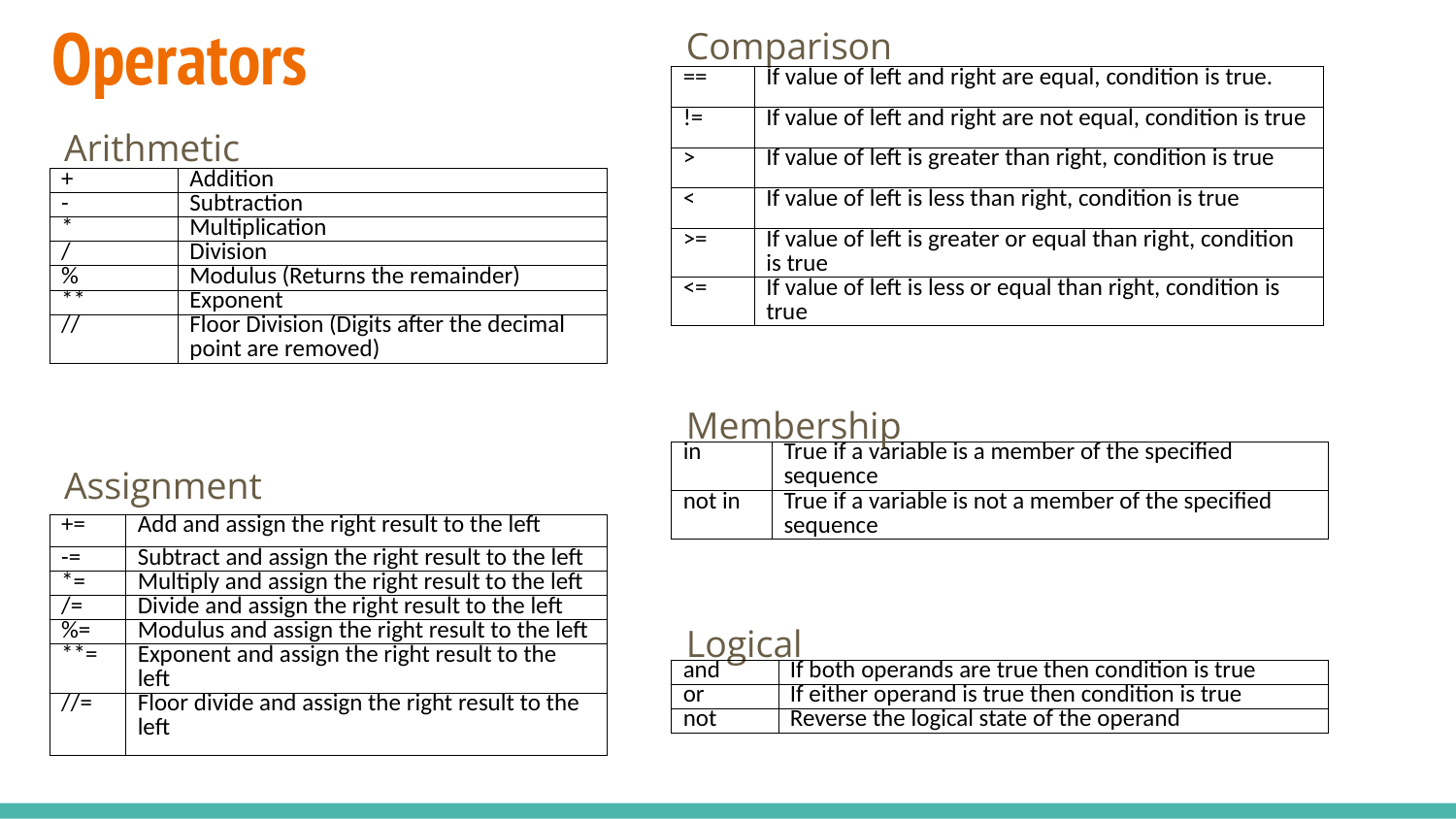

# Operators
Comparison

| == | If value of left and right are equal, condition is true. |
| --- | --- |
| != | If value of left and right are not equal, condition is true |
| > | If value of left is greater than right, condition is true |
| < | If value of left is less than right, condition is true |
| >= | If value of left is greater or equal than right, condition is true |
| <= | If value of left is less or equal than right, condition is true |
Arithmetic

| + | Addition |
| --- | --- |
| - | Subtraction |
| \* | Multiplication |
| / | Division |
| % | Modulus (Returns the remainder) |
| \*\* | Exponent |
| // | Floor Division (Digits after the decimal point are removed) |
Membership

Assignment

| in | True if a variable is a member of the specified sequence |
| --- | --- |
| not in | True if a variable is not a member of the specified sequence |
| += | Add and assign the right result to the left |
| --- | --- |
| -= | Subtract and assign the right result to the left |
| \*= | Multiply and assign the right result to the left |
| /= | Divide and assign the right result to the left |
| %= | Modulus and assign the right result to the left |
| \*\*= | Exponent and assign the right result to the left |
| //= | Floor divide and assign the right result to the left |
Logical
| and | If both operands are true then condition is true |
| --- | --- |
| or | If either operand is true then condition is true |
| not | Reverse the logical state of the operand |